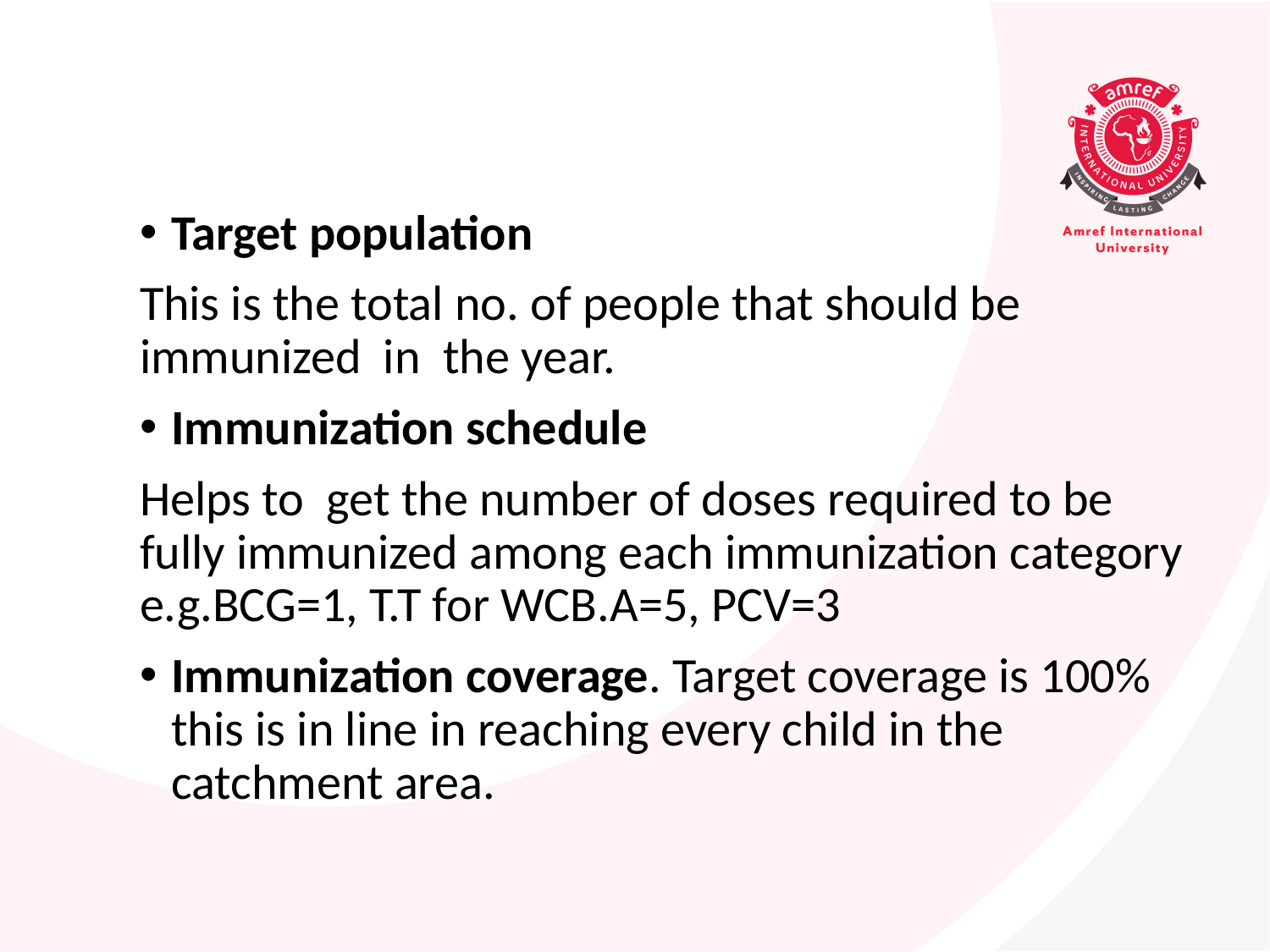

#
Target population
This is the total no. of people that should be immunized  in  the year.
Immunization schedule
Helps to  get the number of doses required to be fully immunized among each immunization category e.g.BCG=1, T.T for WCB.A=5, PCV=3
Immunization coverage. Target coverage is 100% this is in line in reaching every child in the catchment area.